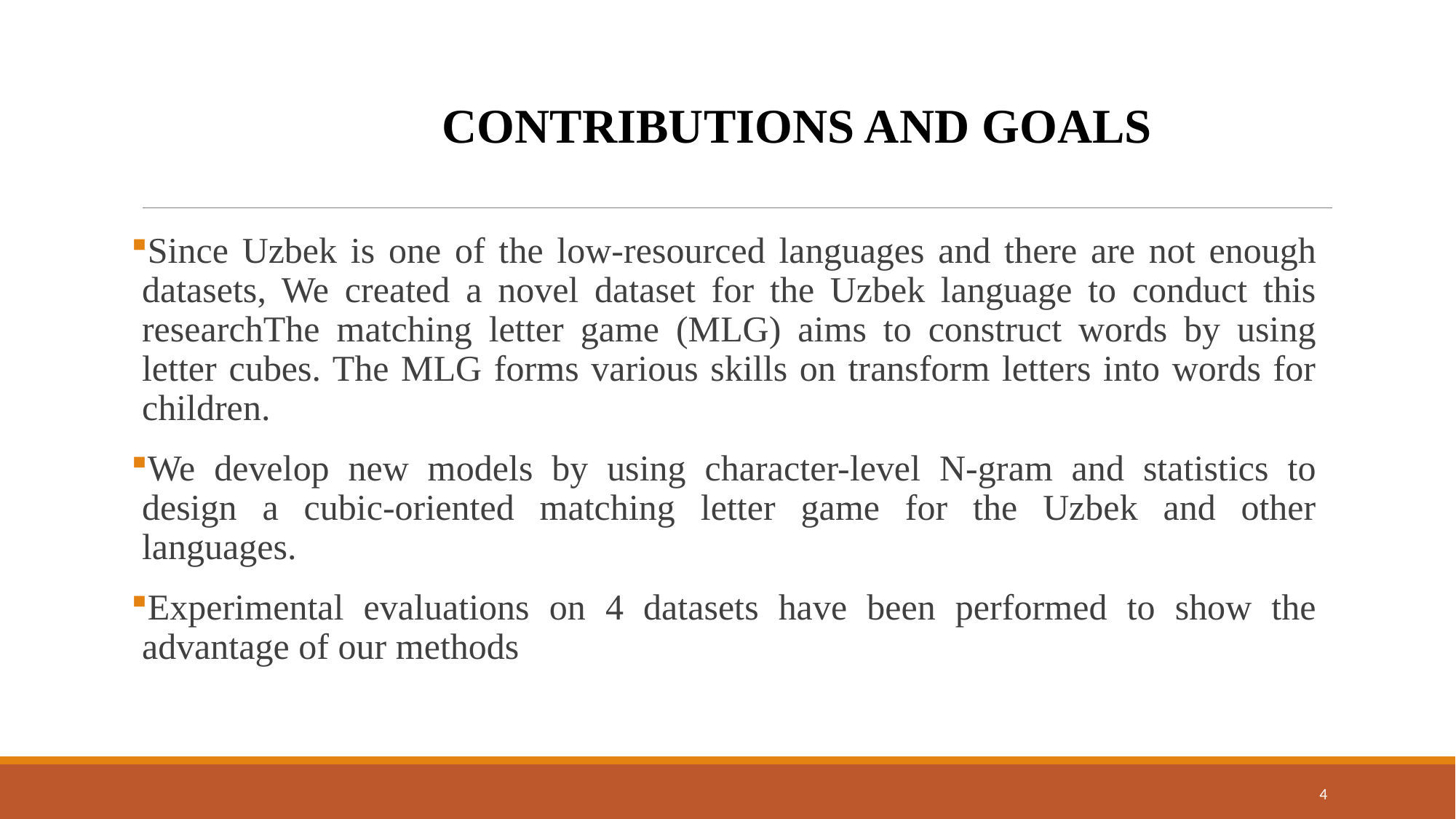

Contributions and goals
Since Uzbek is one of the low-resourced languages and there are not enough datasets, We created a novel dataset for the Uzbek language to conduct this researchThe matching letter game (MLG) aims to construct words by using letter cubes. The MLG forms various skills on transform letters into words for children.
We develop new models by using character-level N-gram and statistics to design a cubic-oriented matching letter game for the Uzbek and other languages.
Experimental evaluations on 4 datasets have been performed to show the advantage of our methods

4